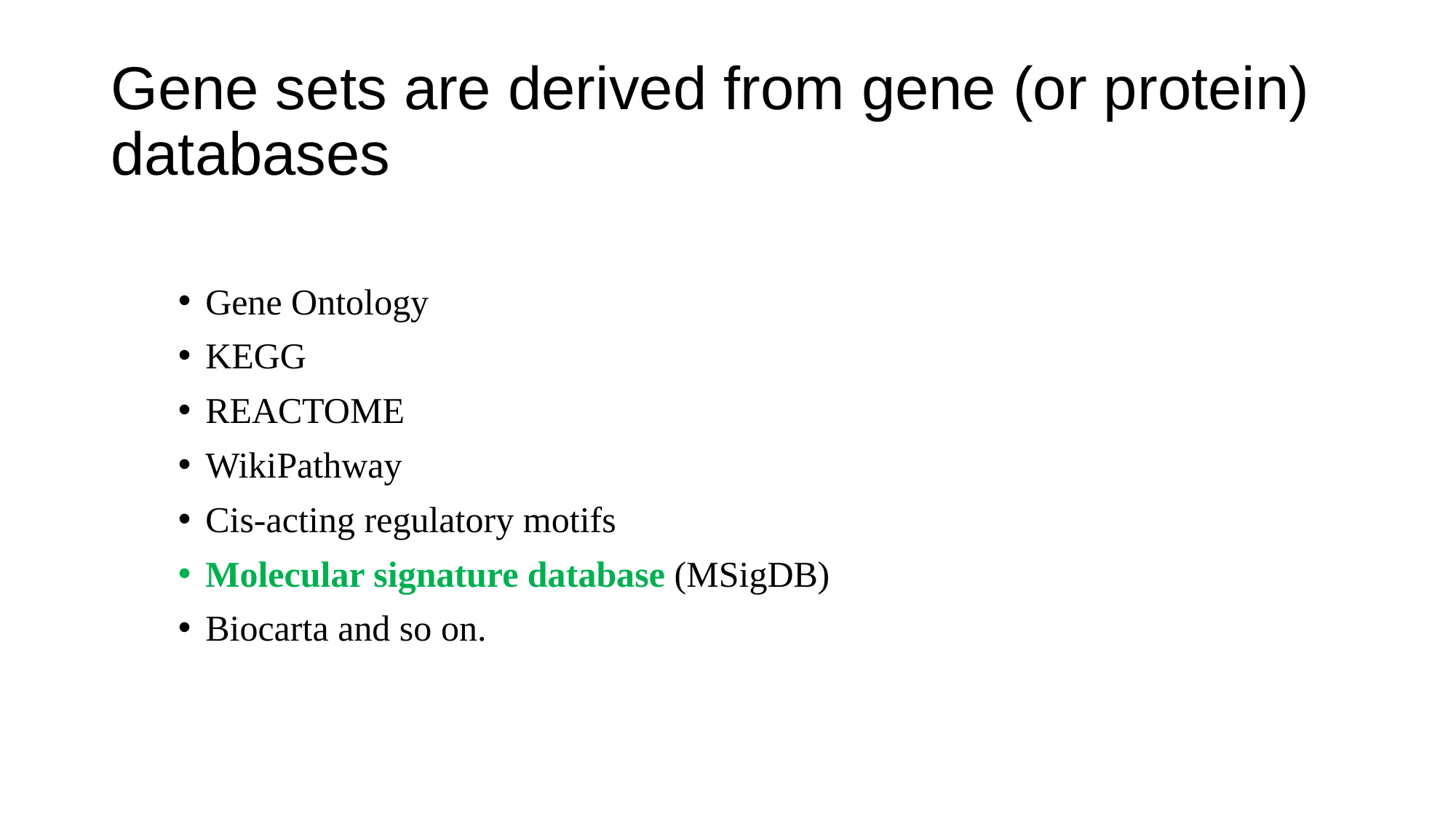

# Gene sets are derived from gene (or protein) databases

Gene Ontology
KEGG
REACTOME
WikiPathway
Cis-acting regulatory motifs
Molecular signature database (MSigDB)
Biocarta and so on.